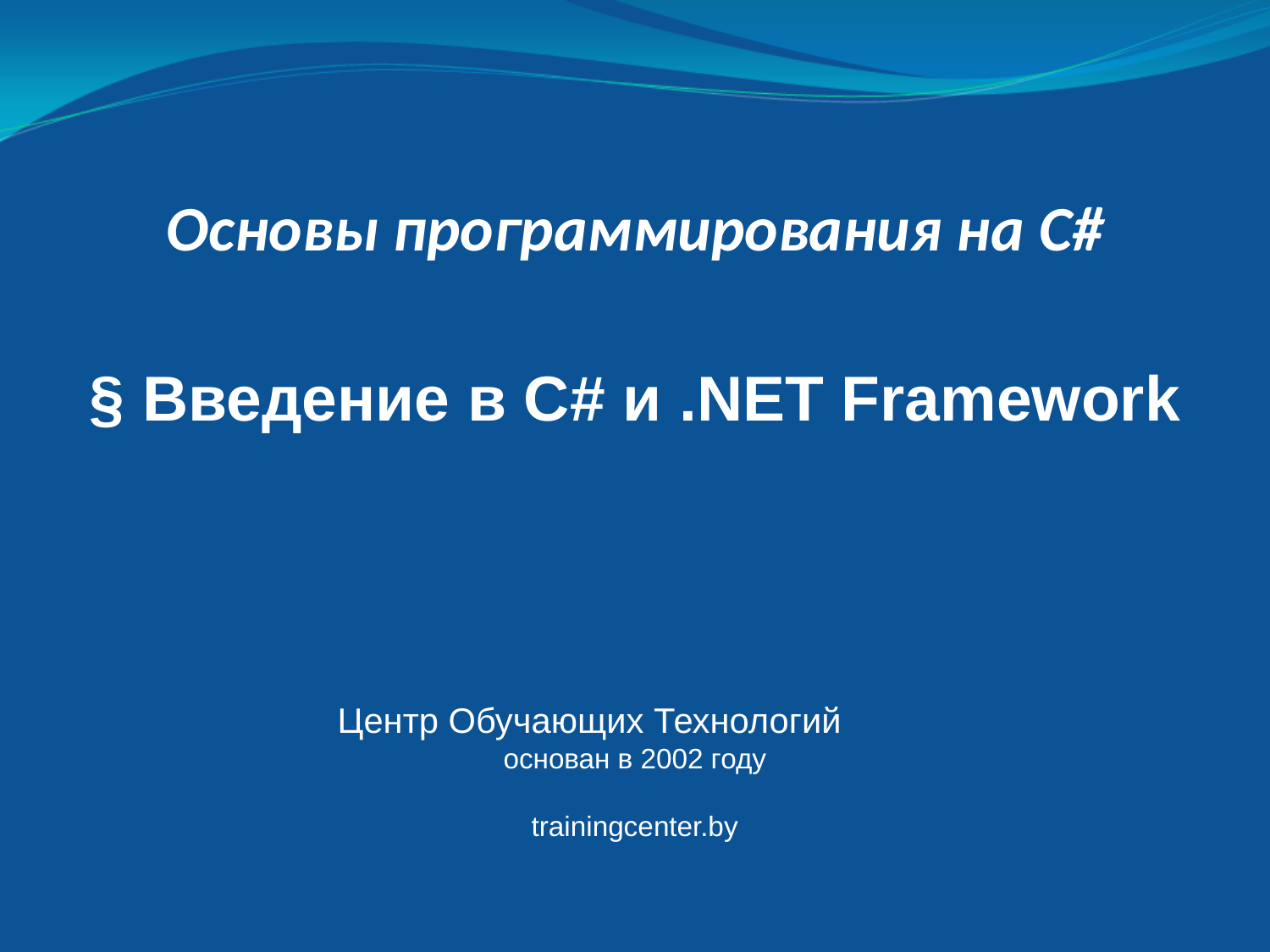

Основы программирования на C#
§ Введение в С# и .NET Framework
Центр Обучающих Технологий
основан в 2002 году

trainingcenter.by